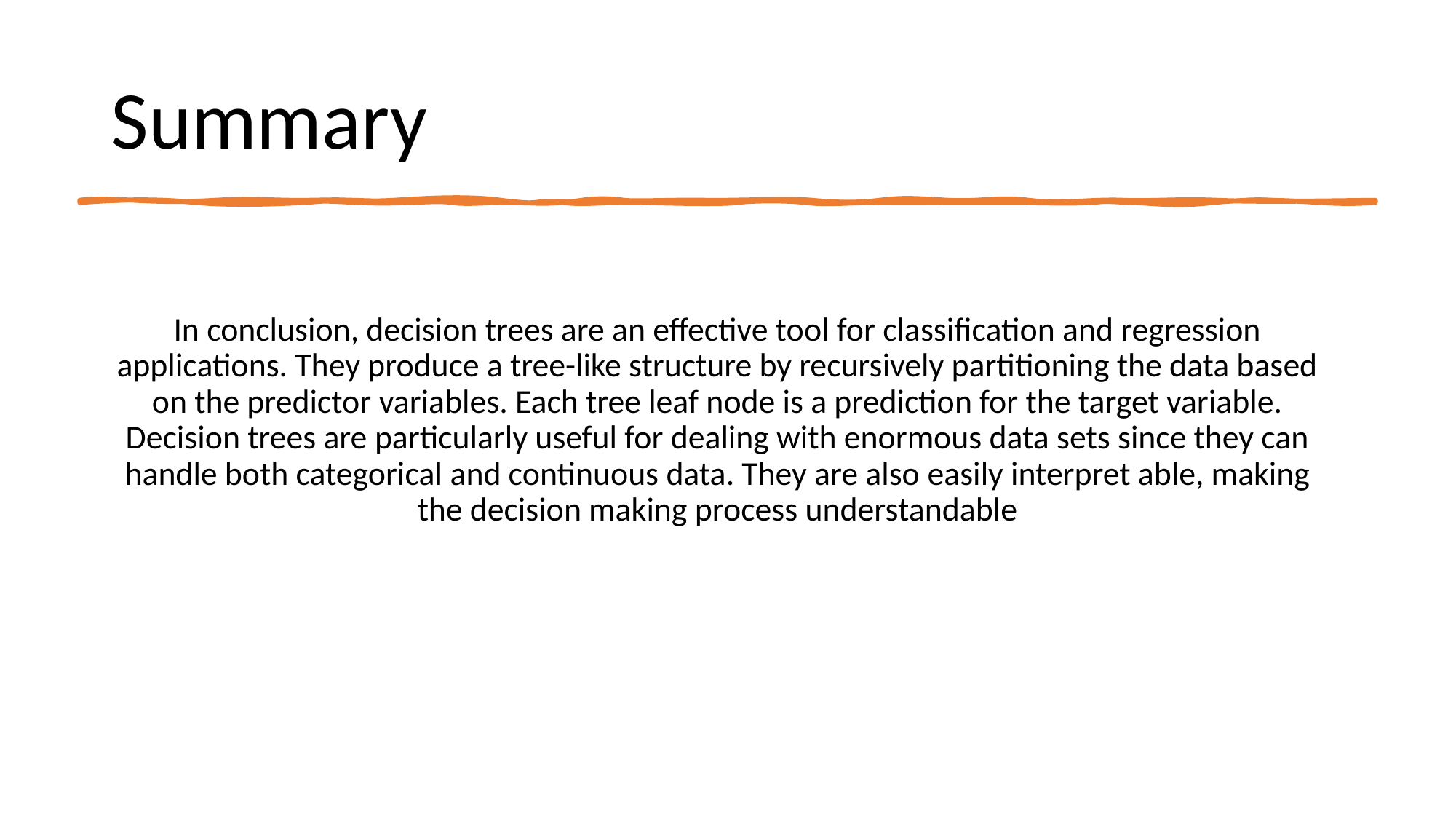

# Summary

In conclusion, decision trees are an effective tool for classification and regression applications. They produce a tree-like structure by recursively partitioning the data based on the predictor variables. Each tree leaf node is a prediction for the target variable. Decision trees are particularly useful for dealing with enormous data sets since they can handle both categorical and continuous data. They are also easily interpret able, making the decision making process understandable